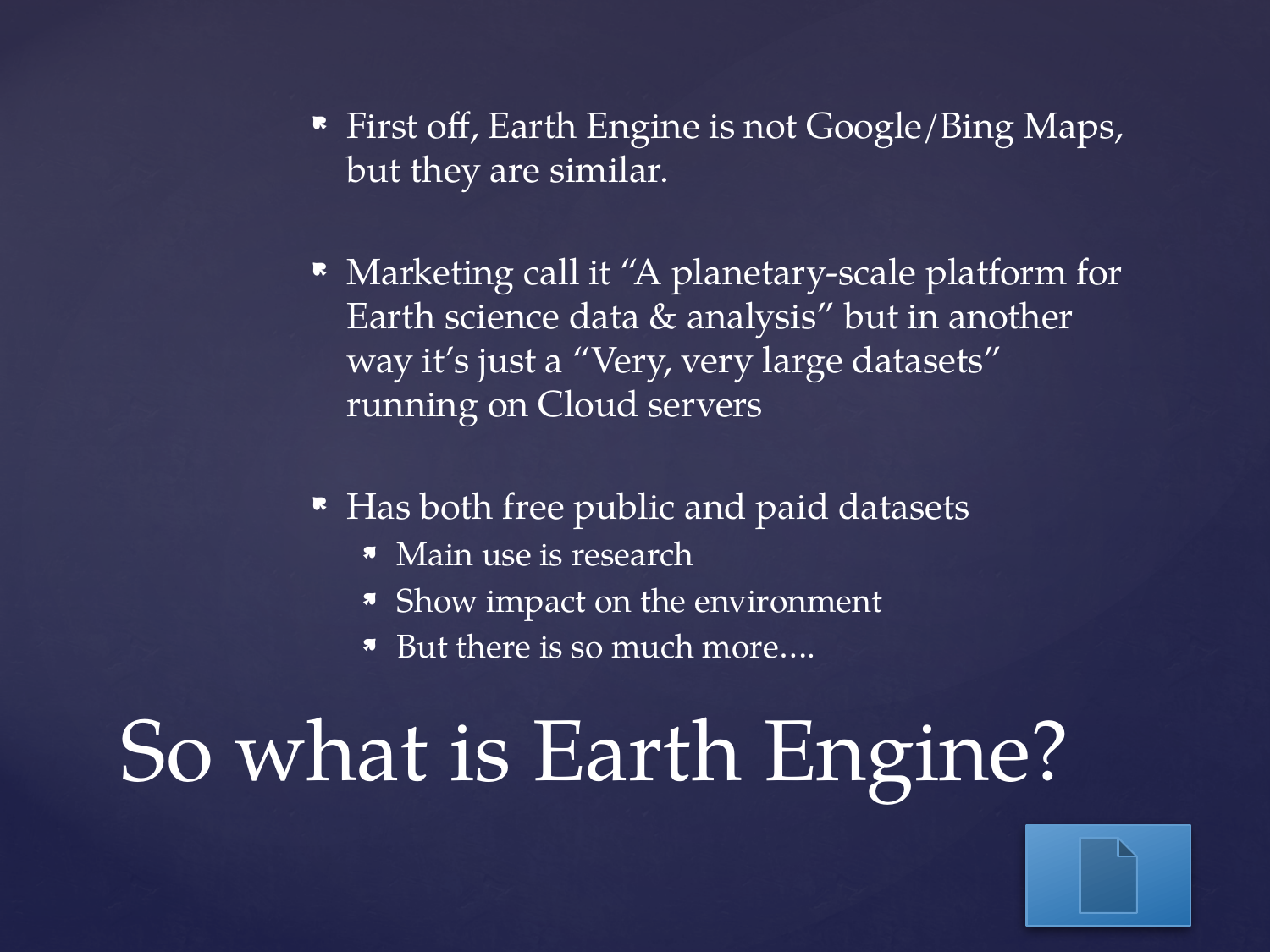

First off, Earth Engine is not Google/Bing Maps, but they are similar.

Marketing call it “A planetary-scale platform for Earth science data & analysis” but in another way it’s just a “Very, very large datasets” running on Cloud servers

Has both free public and paid datasets
Main use is research
Show impact on the environment
But there is so much more….

# So what is Earth Engine?